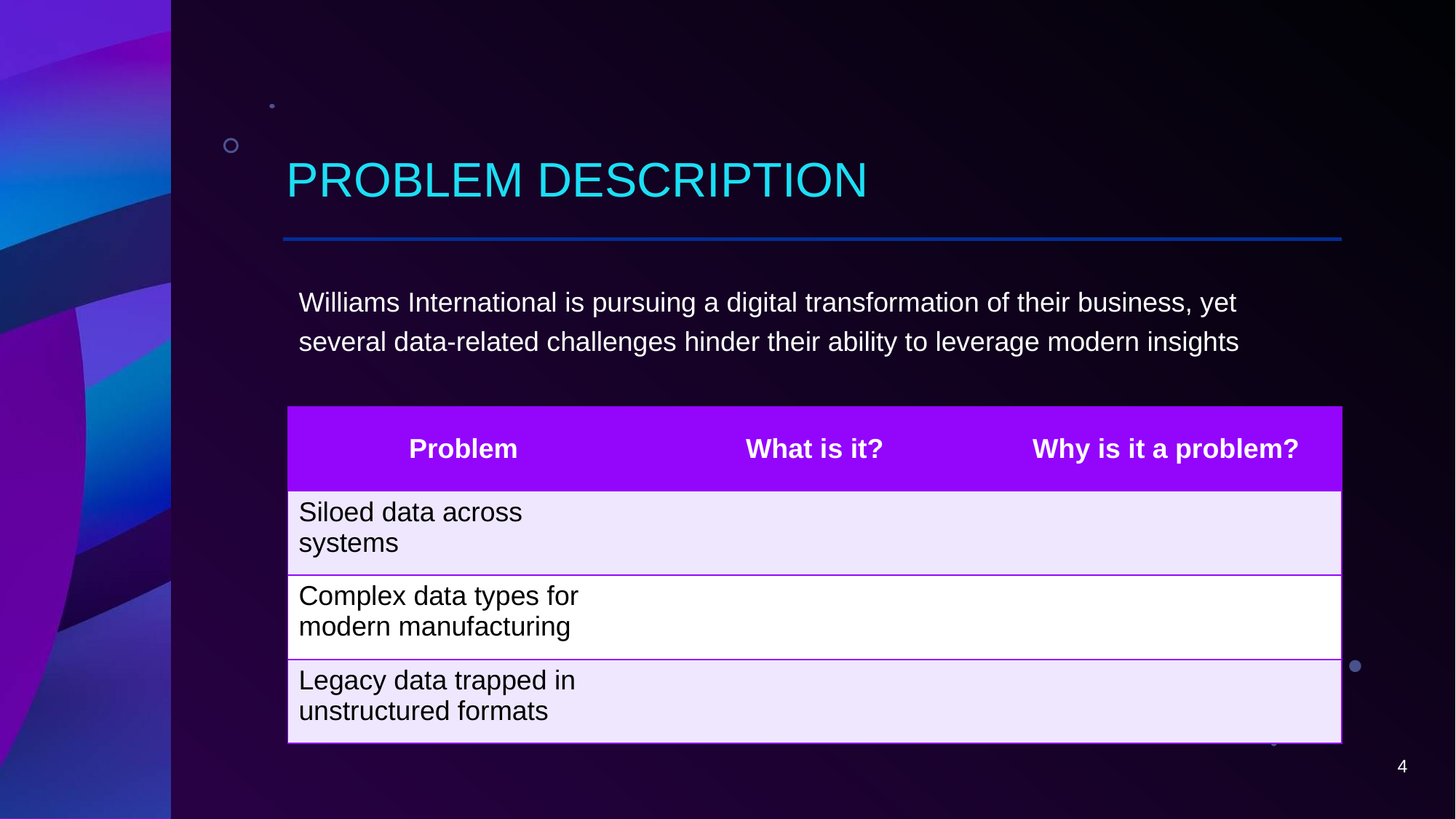

# Problem description
Williams International is pursuing a digital transformation of their business, yet several data-related challenges hinder their ability to leverage modern insights
| Problem | What is it? | Why is it a problem? |
| --- | --- | --- |
| Siloed data across systems |  |  |
| Complex data types for modern manufacturing |  |  |
| Legacy data trapped in unstructured formats |  |  |
4